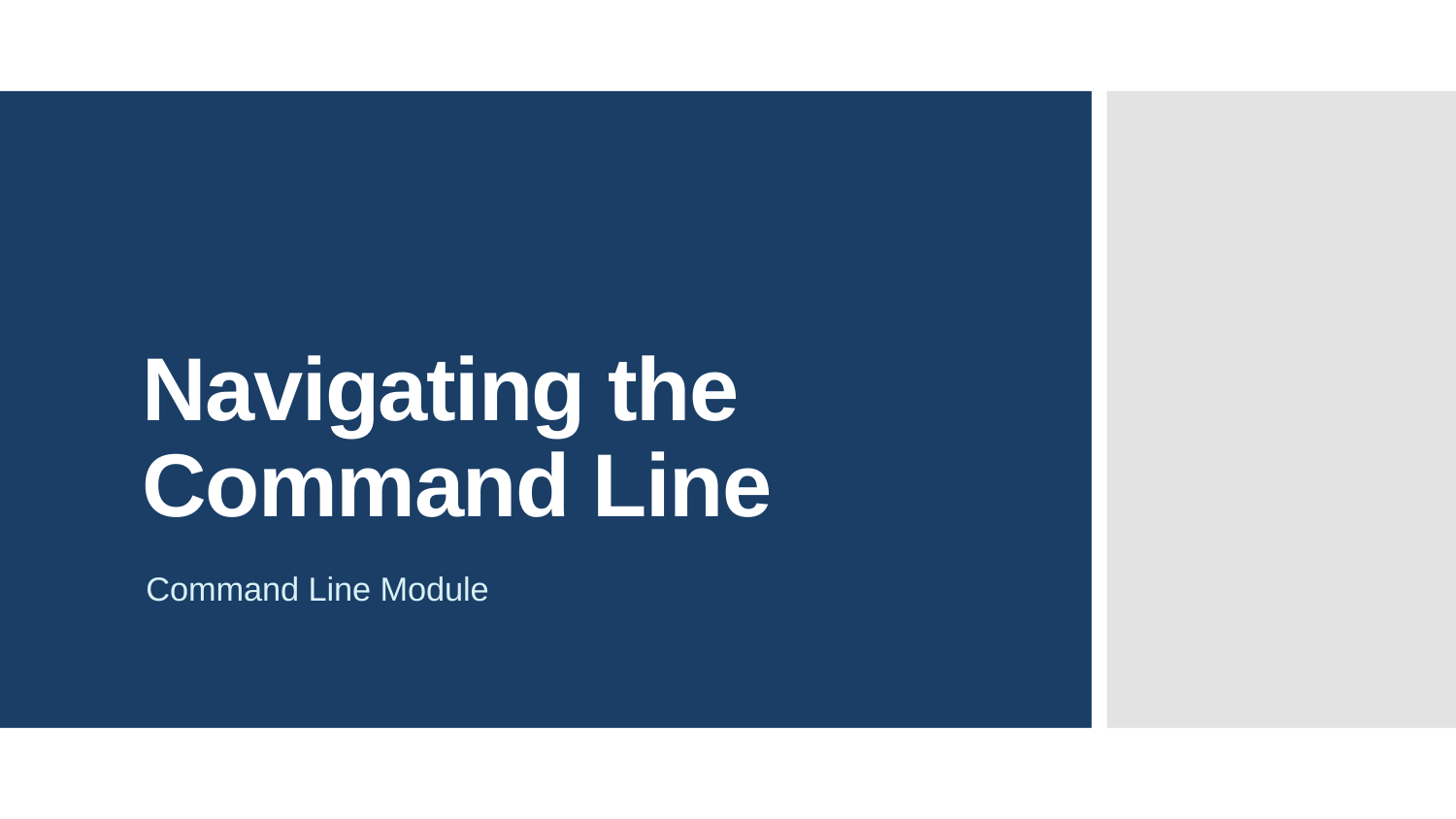

# Navigating the Command Line
Command Line Module